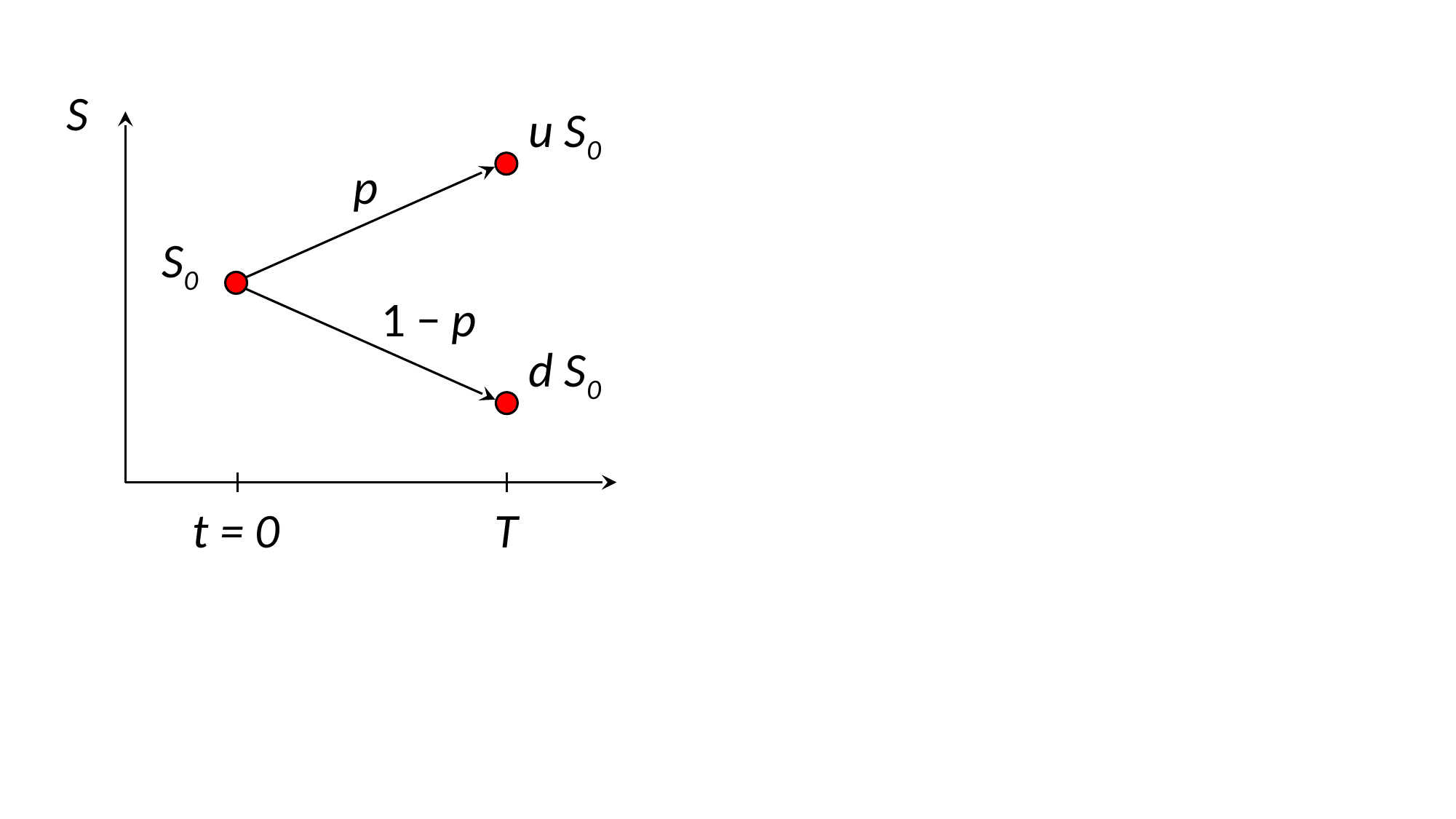

S
u S0
p

S0

1 − p
d S0

T
t = 0